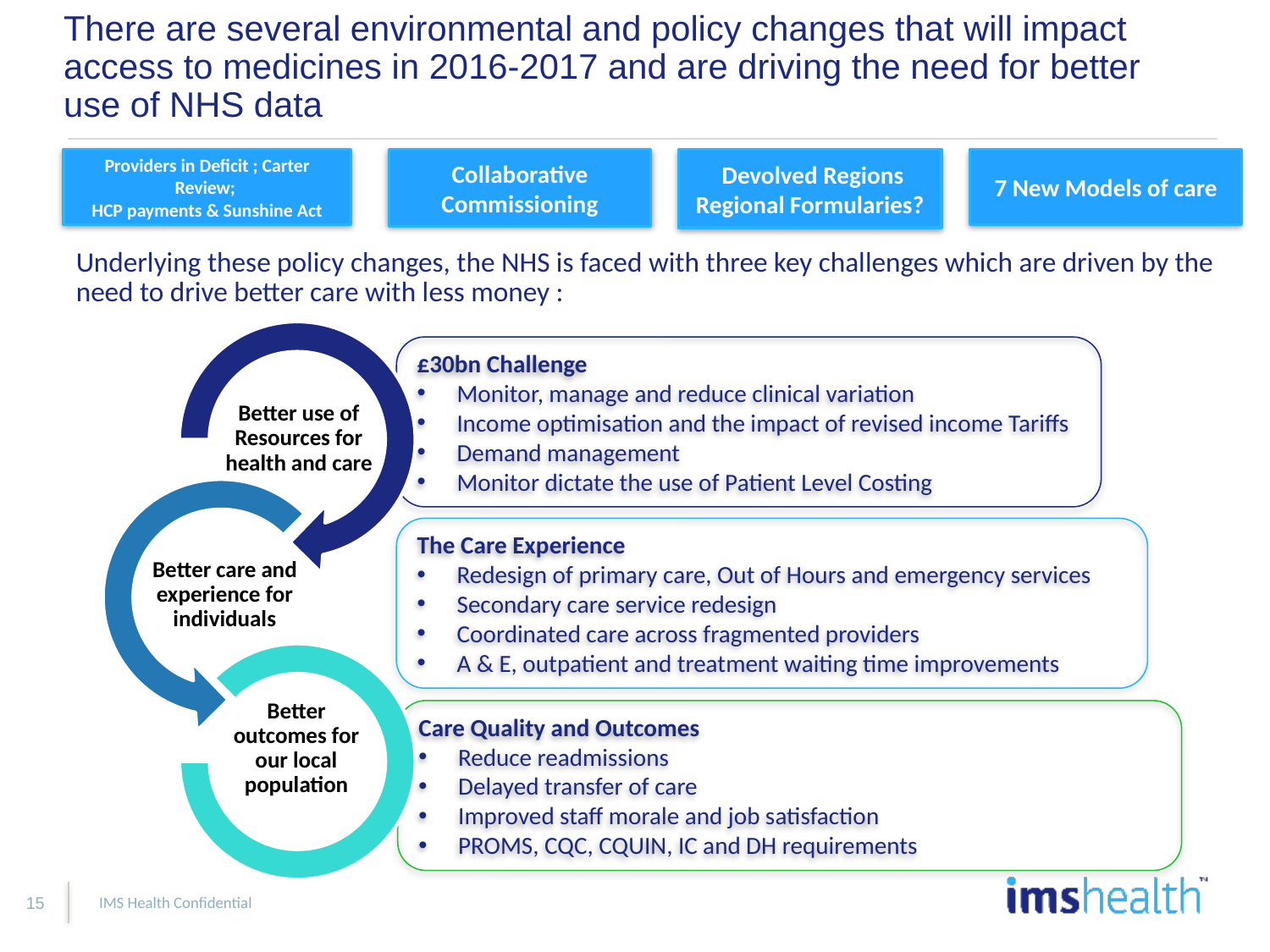

There are several environmental and policy changes that will impact access to medicines in 2016-2017 and are driving the need for better use of NHS data
Better outcomes for our local population
Better care and experience for individuals
Better use of Resources for health and care

 Devolved Regions Regional Formularies?

7 New Models of care
Providers in Deficit ; Carter Review;
HCP payments & Sunshine Act
Collaborative Commissioning
# Underlying these policy changes, the NHS is faced with three key challenges which are driven by the need to drive better care with less money :
£30bn Challenge
Monitor, manage and reduce clinical variation
Income optimisation and the impact of revised income Tariffs
Demand management
Monitor dictate the use of Patient Level Costing
The Care Experience
Redesign of primary care, Out of Hours and emergency services
Secondary care service redesign
Coordinated care across fragmented providers
A & E, outpatient and treatment waiting time improvements
Care Quality and Outcomes
Reduce readmissions
Delayed transfer of care
Improved staff morale and job satisfaction
PROMS, CQC, CQUIN, IC and DH requirements
IMS Health Confidential